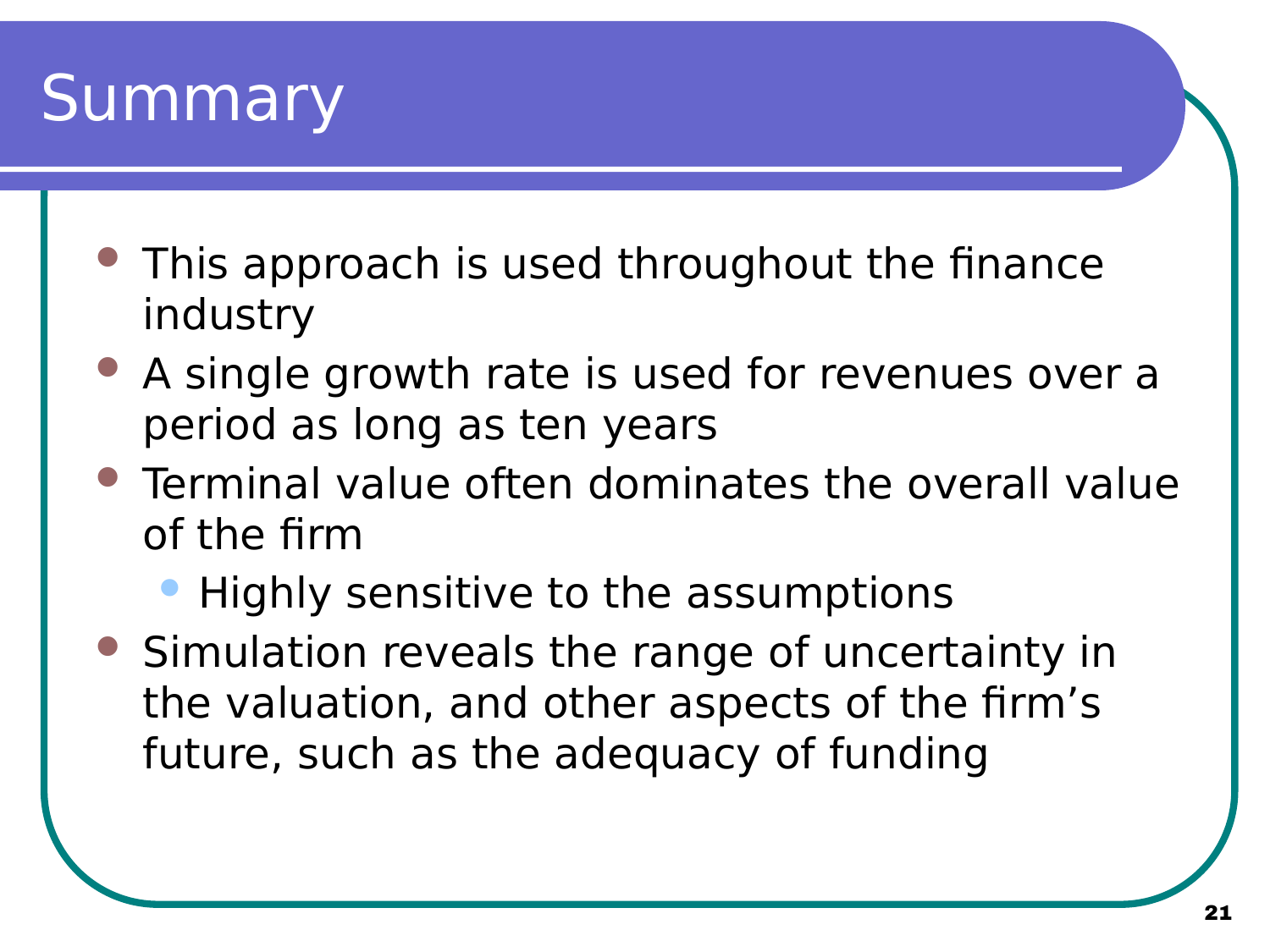

# Summary
This approach is used throughout the finance industry
A single growth rate is used for revenues over a period as long as ten years
Terminal value often dominates the overall value of the firm
Highly sensitive to the assumptions
Simulation reveals the range of uncertainty in the valuation, and other aspects of the firm’s future, such as the adequacy of funding
21